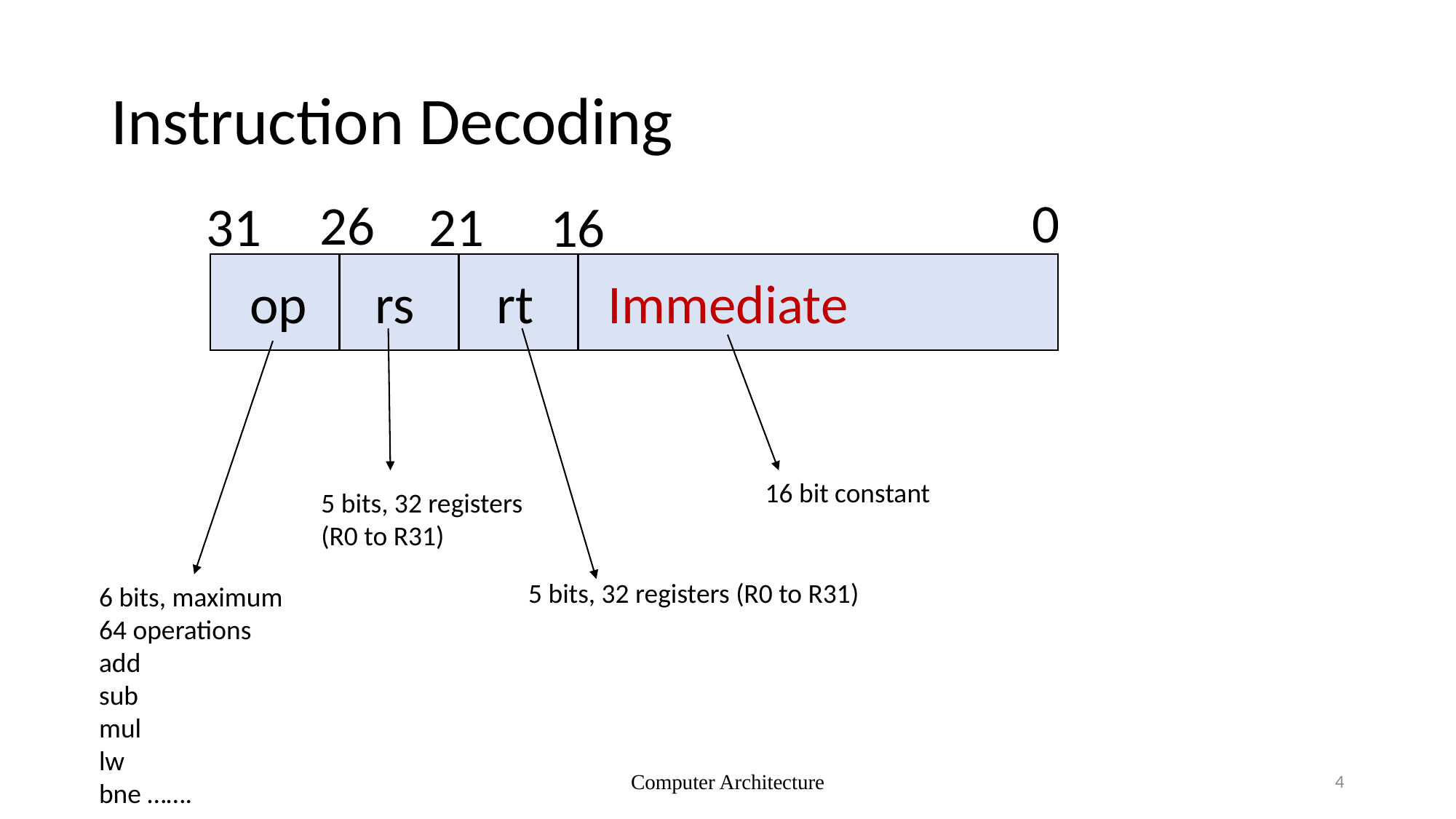

# Instruction Decoding
0
26
31
21
16

rt
Immediate
rs
op
16 bit constant
5 bits, 32 registers
(R0 to R31)
5 bits, 32 registers (R0 to R31)
6 bits, maximum
64 operations
add
sub
mul
lw
bne …….
Computer Architecture
4